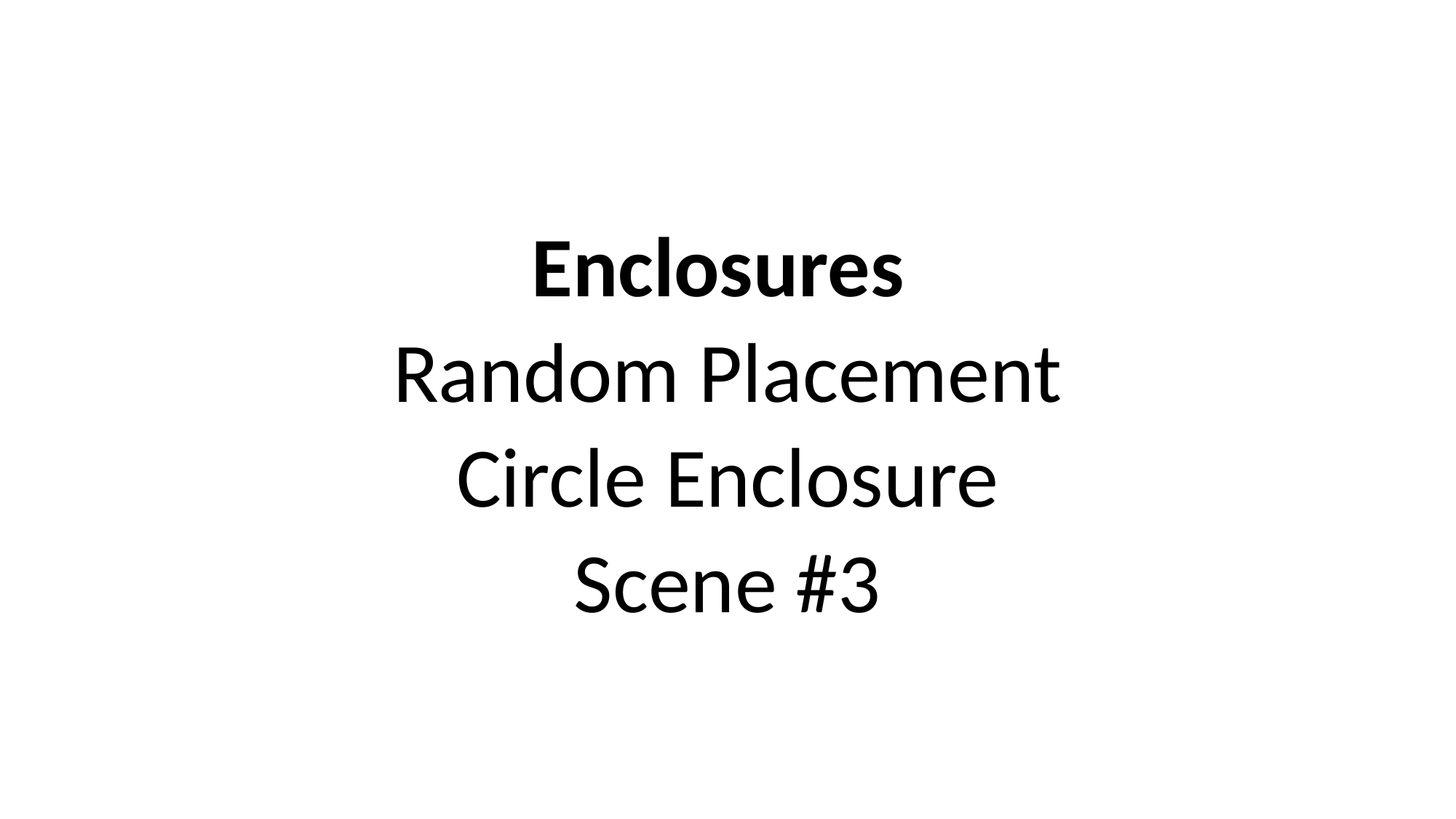

Enclosures
Random Placement
Circle Enclosure
Scene #3